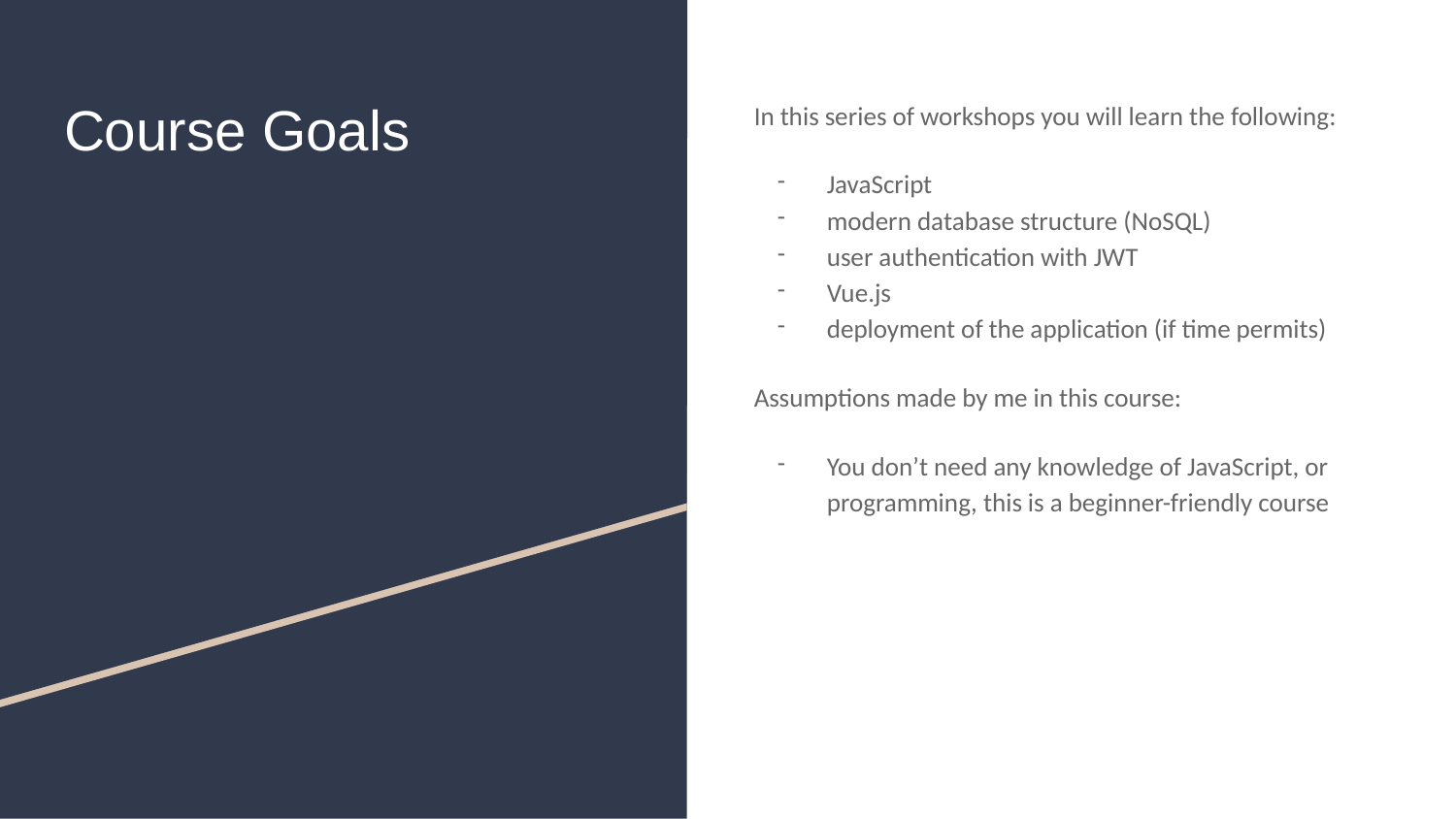

# Course Goals
In this series of workshops you will learn the following:
JavaScript
modern database structure (NoSQL)
user authentication with JWT
Vue.js
deployment of the application (if time permits)
Assumptions made by me in this course:
You don’t need any knowledge of JavaScript, or programming, this is a beginner-friendly course